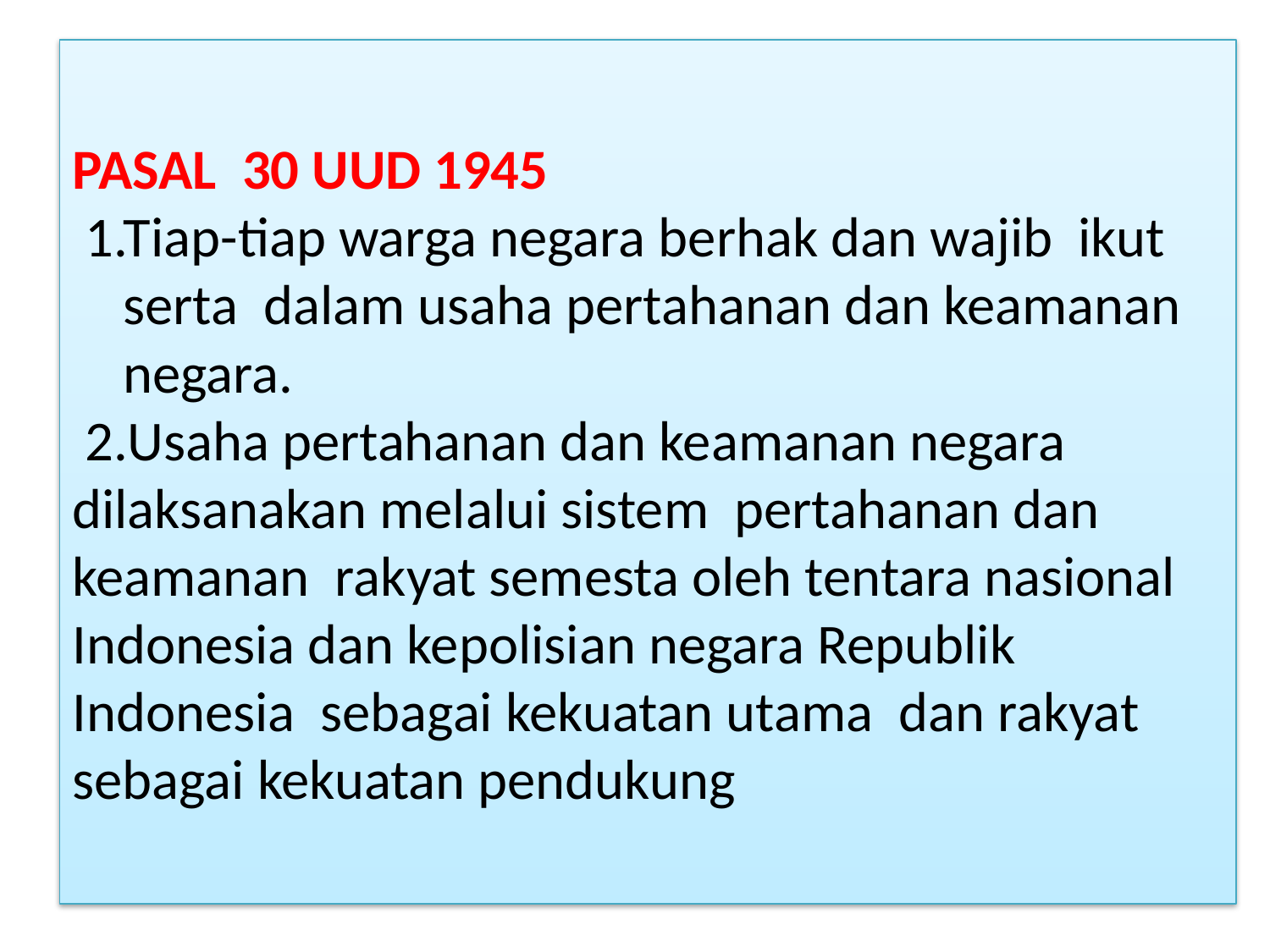

# PASAL  30 UUD 1945 1.Tiap-tiap warga negara berhak dan wajib  ikut serta  dalam usaha pertahanan dan keamanan negara. 2.Usaha pertahanan dan keamanan negara  dilaksanakan melalui sistem  pertahanan dan keamanan  rakyat semesta oleh tentara nasional Indonesia dan kepolisian negara Republik Indonesia  sebagai kekuatan utama  dan rakyat sebagai kekuatan pendukung